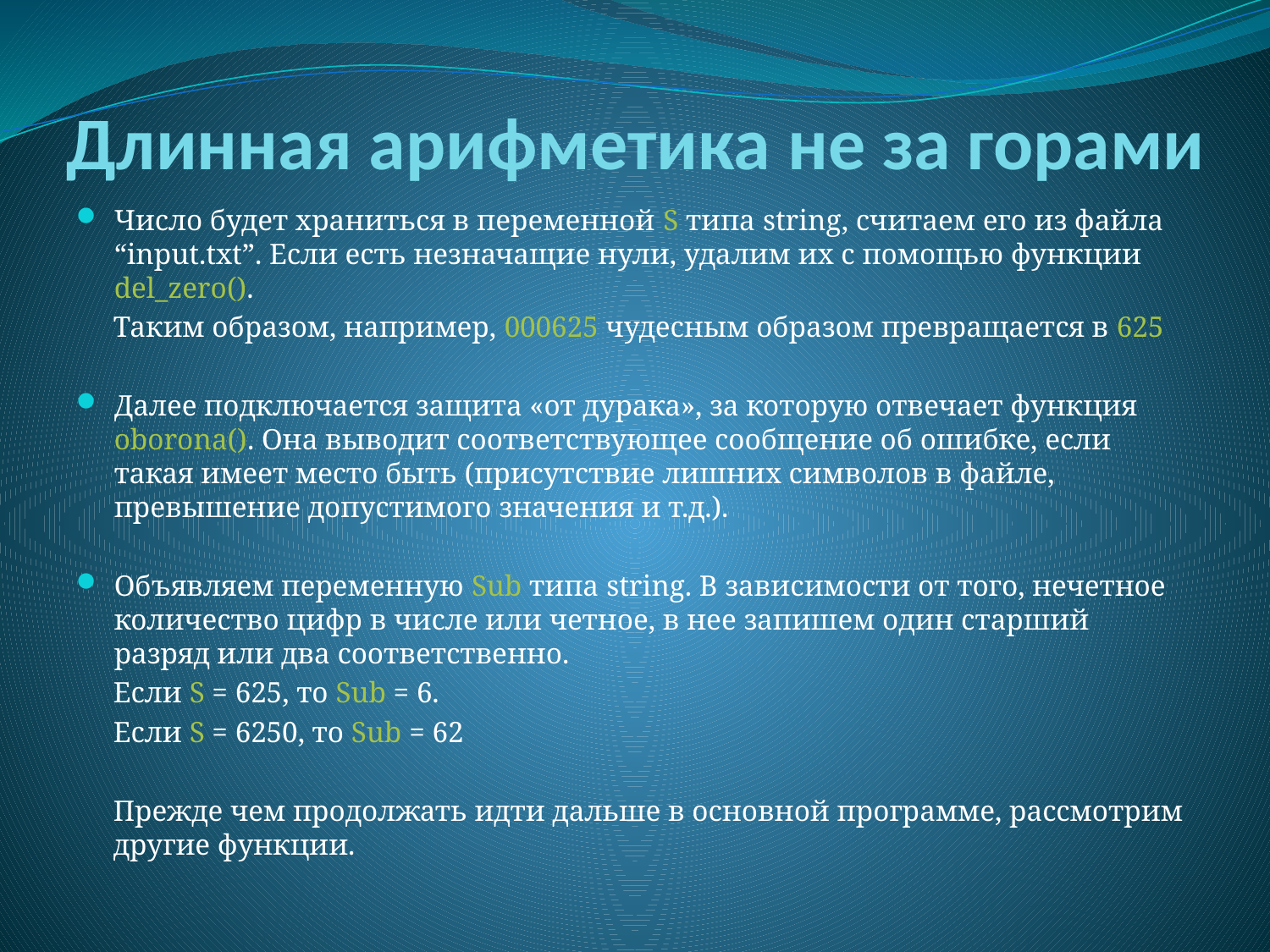

# Длинная арифметика не за горами
Число будет храниться в переменной S типа string, считаем его из файла “input.txt”. Если есть незначащие нули, удалим их с помощью функции del_zero().
Таким образом, например, 000625 чудесным образом превращается в 625

Далее подключается защита «от дурака», за которую отвечает функция oborona(). Она выводит соответствующее сообщение об ошибке, если такая имеет место быть (присутствие лишних символов в файле, превышение допустимого значения и т.д.).

Объявляем переменную Sub типа string. В зависимости от того, нечетное количество цифр в числе или четное, в нее запишем один старший разряд или два соответственно.
Если S = 625, то Sub = 6.
Если S = 6250, то Sub = 62

Прежде чем продолжать идти дальше в основной программе, рассмотрим другие функции.